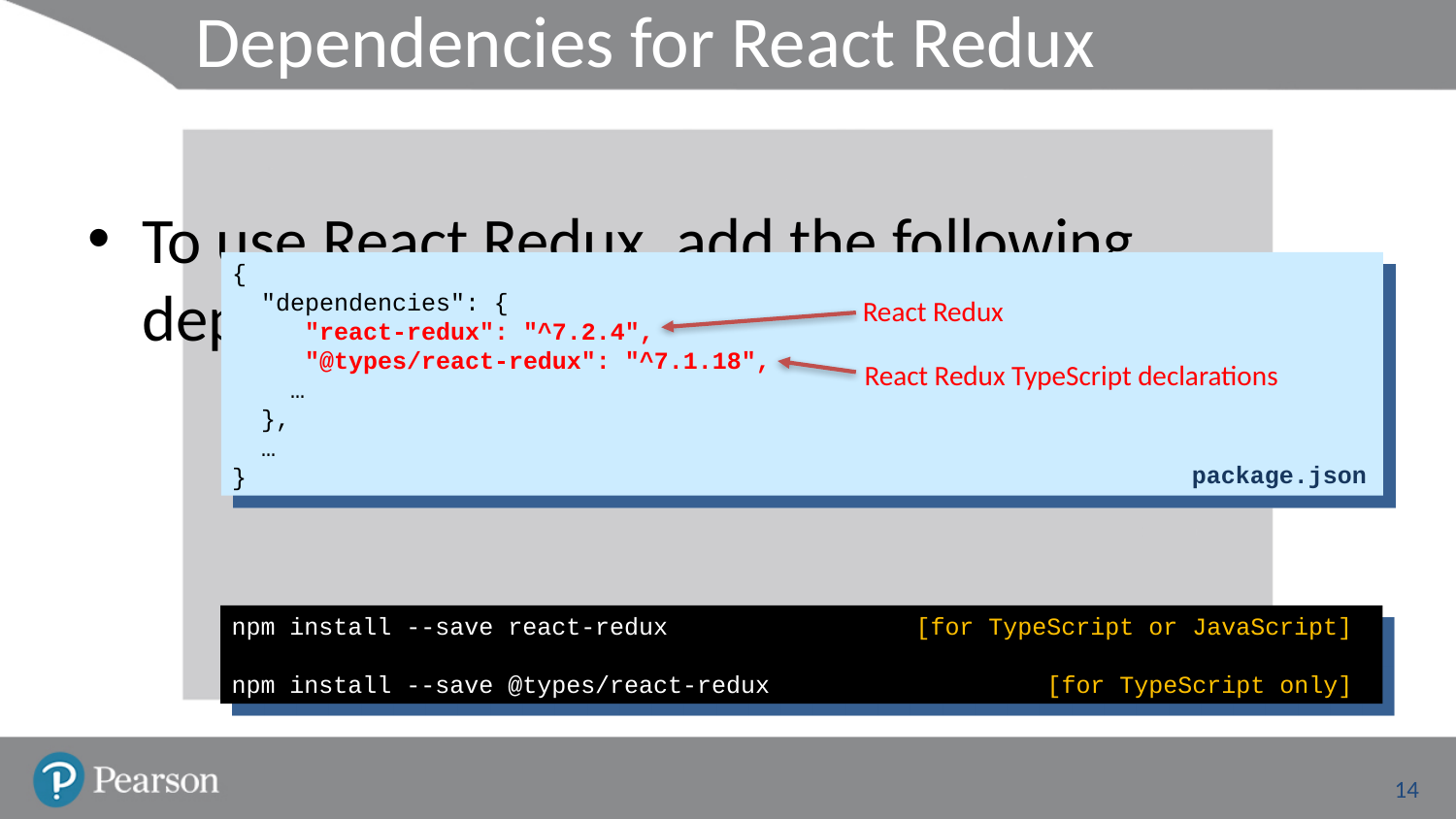

# Dependencies for React Redux
To use React Redux, add the following dependencies in your package.json file

You can make these changes as follows:
{
  "dependencies": {
     "react-redux": "^7.2.4",
     "@types/react-redux": "^7.1.18",
    …
  },
  …
}
React Redux
React Redux TypeScript declarations
package.json
npm install --save react-redux                 [for TypeScript or JavaScript]

npm install --save @types/react-redux                   [for TypeScript only]
14